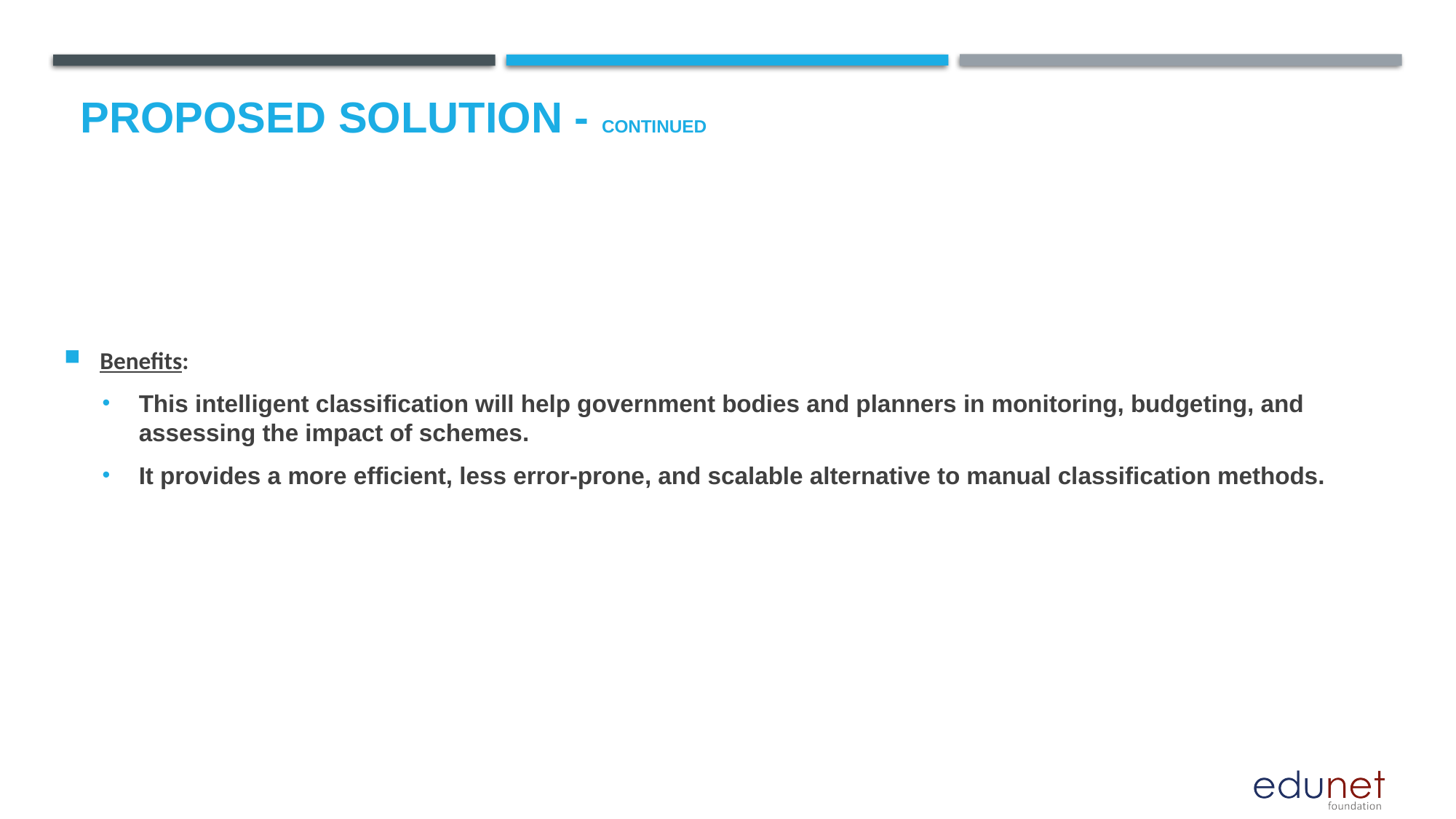

Benefits:
This intelligent classification will help government bodies and planners in monitoring, budgeting, and assessing the impact of schemes.
It provides a more efficient, less error-prone, and scalable alternative to manual classification methods.
# Proposed Solution - CONTINUED